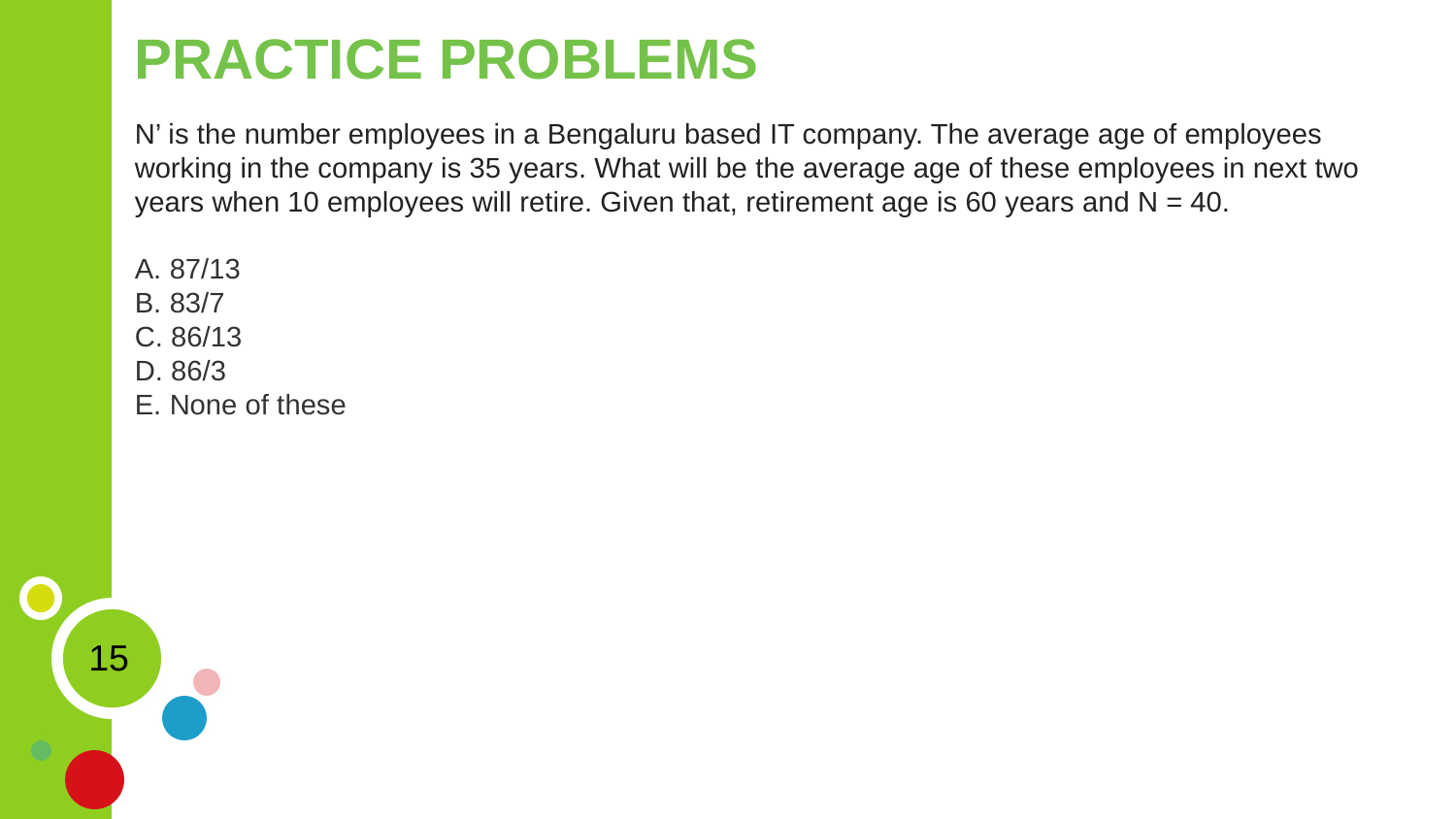

# PRACTICE PROBLEMS
N’ is the number employees in a Bengaluru based IT company. The average age of employees working in the company is 35 years. What will be the average age of these employees in next two years when 10 employees will retire. Given that, retirement age is 60 years and N = 40.

A. 87/13
B. 83/7
C. 86/13
D. 86/3
E. None of these
15